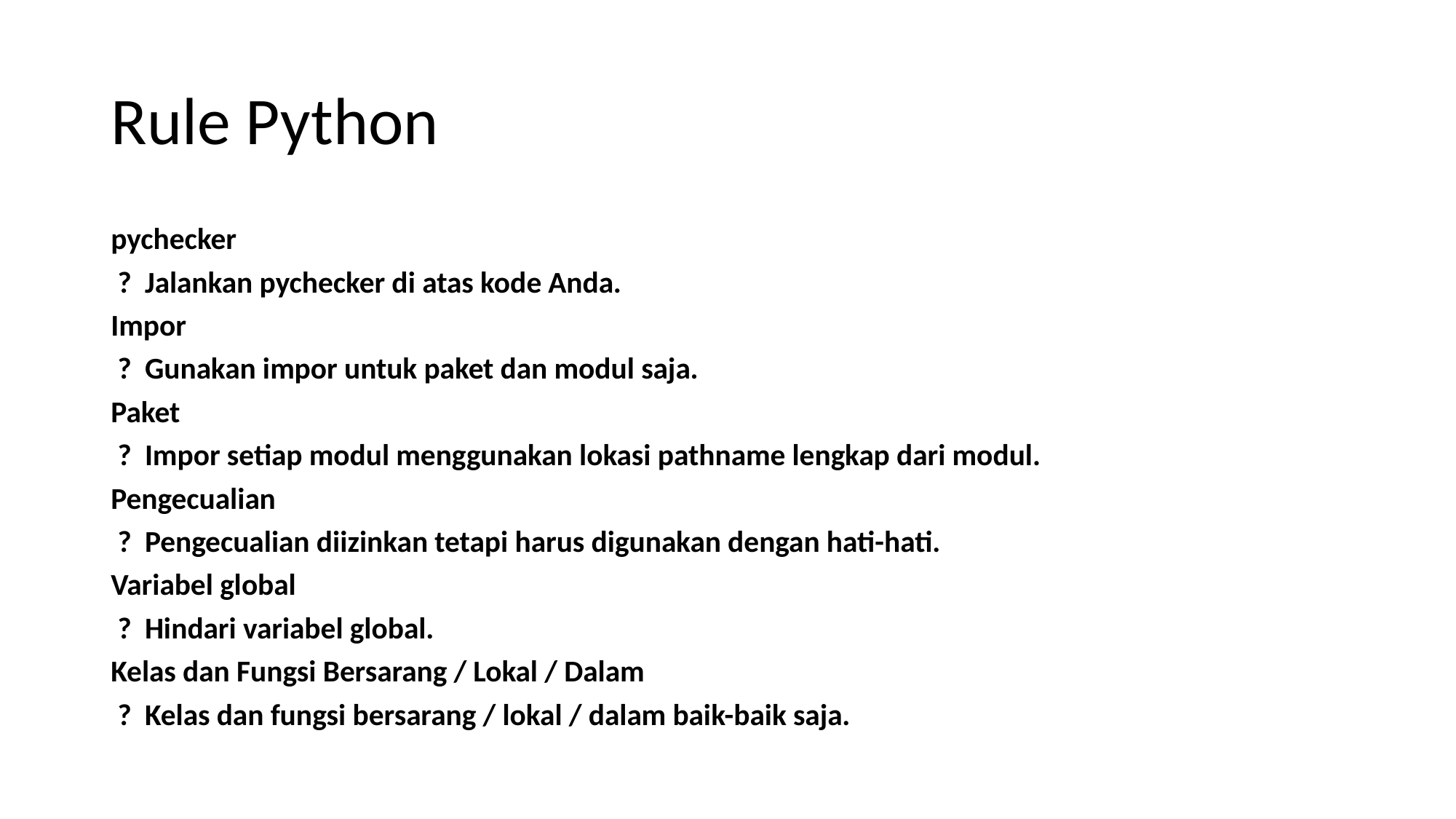

# Rule Python
pychecker
 ?  Jalankan pychecker di atas kode Anda.
Impor
 ?  Gunakan impor untuk paket dan modul saja.
Paket
 ?  Impor setiap modul menggunakan lokasi pathname lengkap dari modul.
Pengecualian
 ?  Pengecualian diizinkan tetapi harus digunakan dengan hati-hati.
Variabel global
 ?  Hindari variabel global.
Kelas dan Fungsi Bersarang / Lokal / Dalam
 ?  Kelas dan fungsi bersarang / lokal / dalam baik-baik saja.